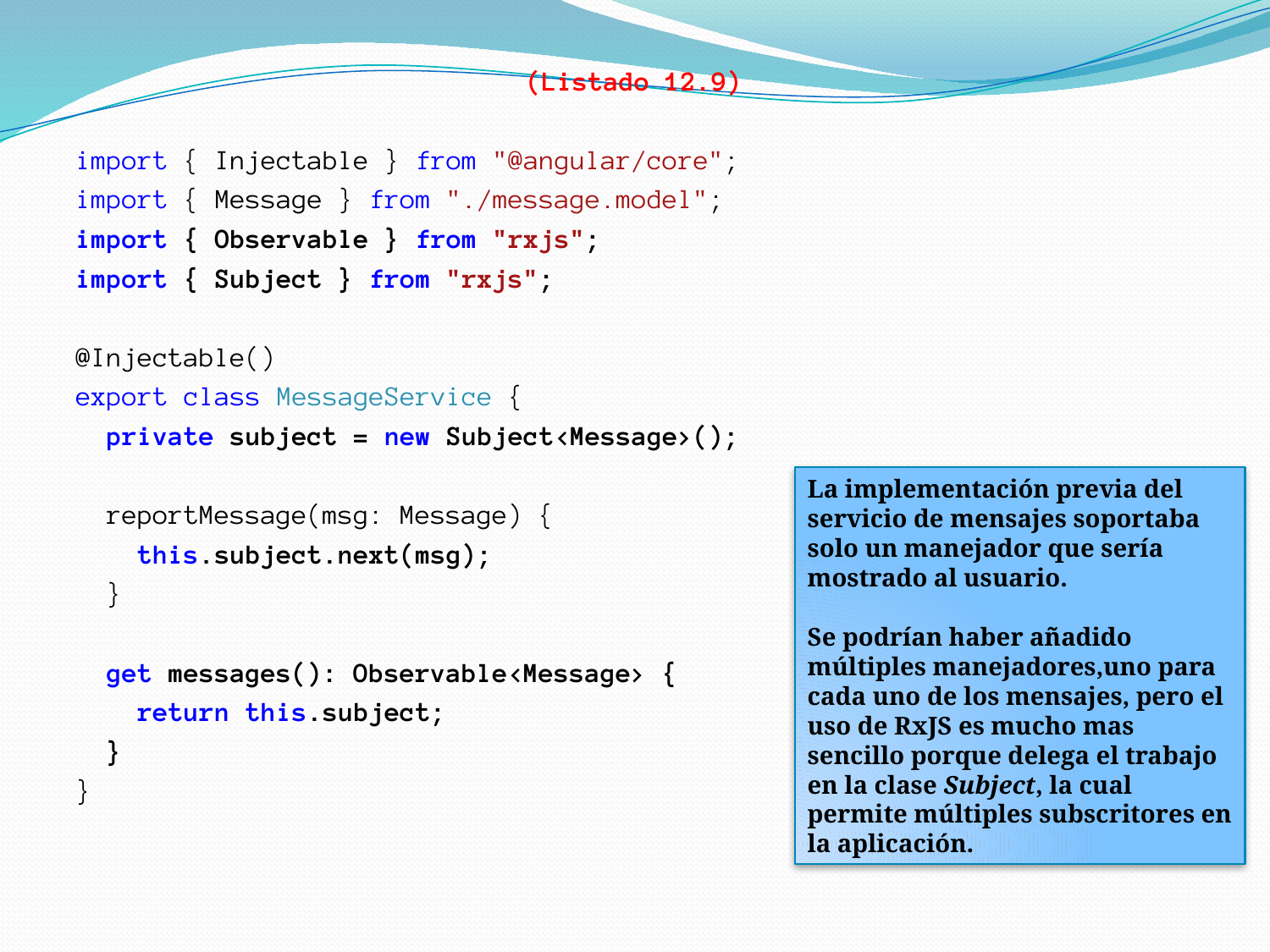

(Listado 12.9)

import { Injectable } from "@angular/core";
import { Message } from "./message.model";
import { Observable } from "rxjs";
import { Subject } from "rxjs";

@Injectable()
export class MessageService {
  private subject = new Subject<Message>();

  reportMessage(msg: Message) {
    this.subject.next(msg);
  }

  get messages(): Observable<Message> {
    return this.subject;
  }
}

La implementación previa del servicio de mensajes soportaba solo un manejador que sería mostrado al usuario.

Se podrían haber añadido múltiples manejadores,uno para cada uno de los mensajes, pero el uso de RxJS es mucho mas sencillo porque delega el trabajo en la clase Subject, la cual permite múltiples subscritores en la aplicación.